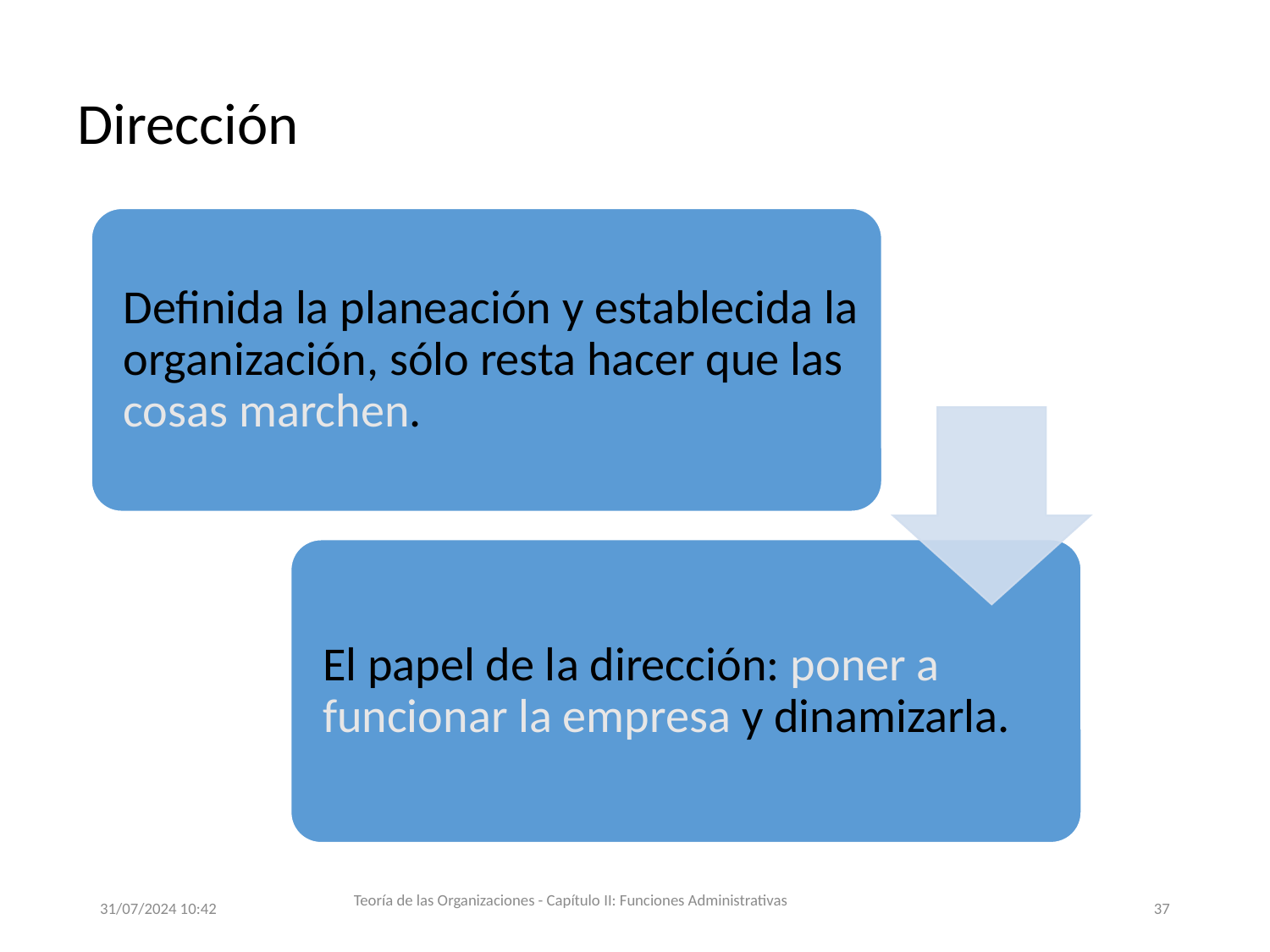

# Dirección
Definida la planeación y establecida la organización, sólo resta hacer que las cosas marchen.
El papel de la dirección: poner a funcionar la empresa y dinamizarla.

Teoría de las Organizaciones - Capítulo II: Funciones Administrativas
31/07/2024 10:42
37